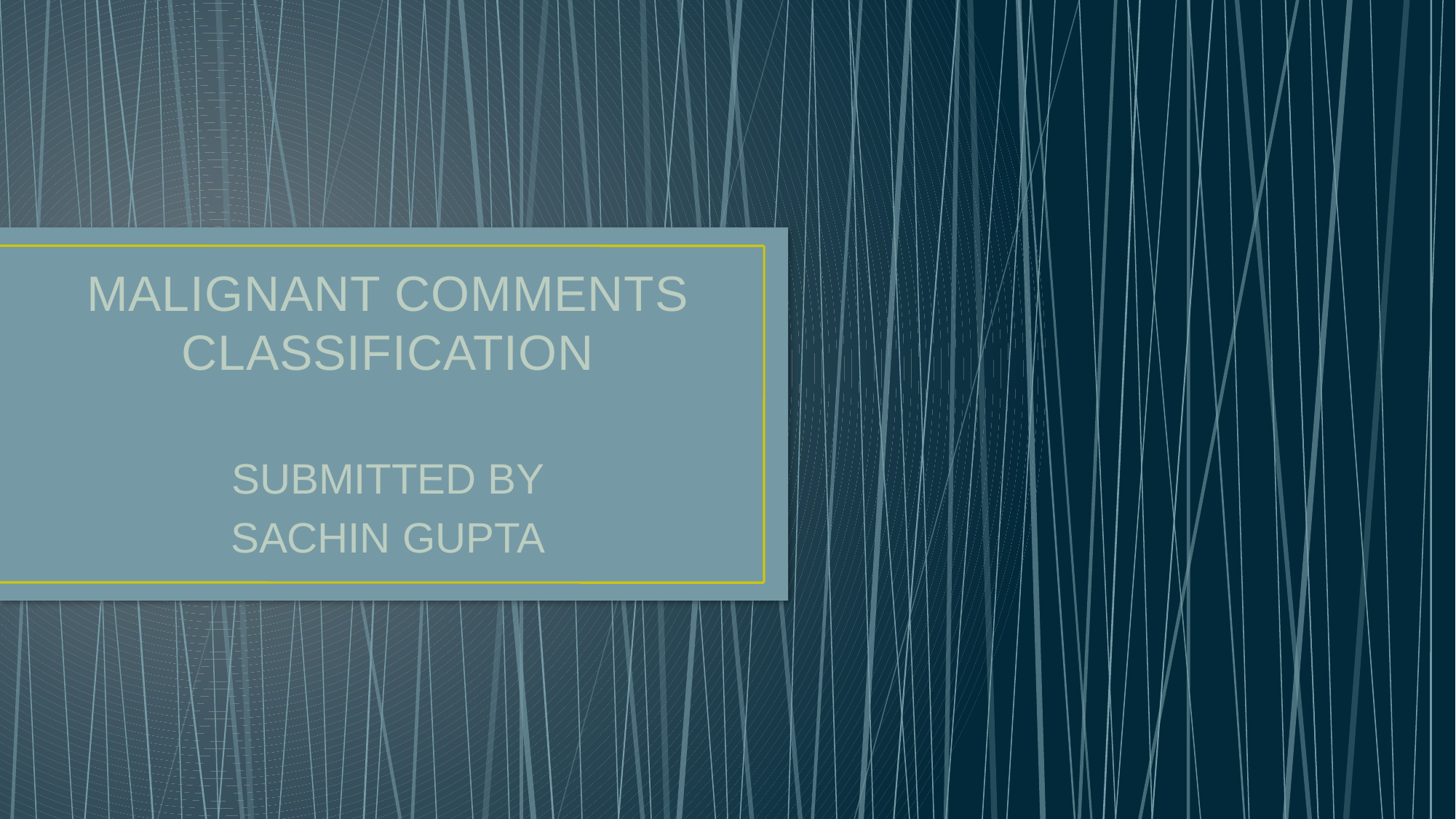

# MALIGNANT COMMENTS CLASSIFICATION
SUBMITTED BY
SACHIN GUPTA